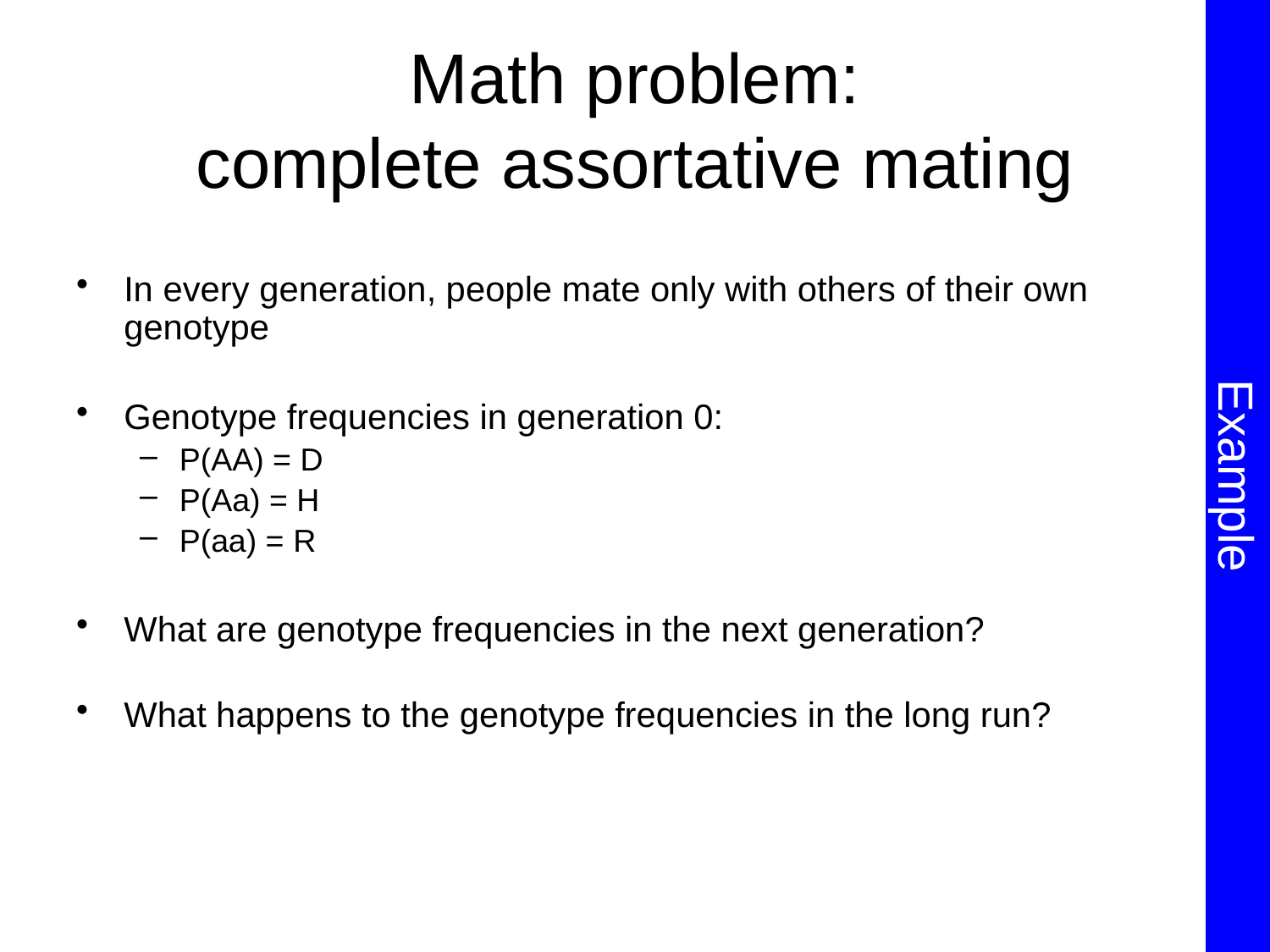

Example
# Math problem: complete assortative mating
In every generation, people mate only with others of their own genotype

Genotype frequencies in generation 0:
P(AA) = D
P(Aa) = H
P(aa) = R

What are genotype frequencies in the next generation?

What happens to the genotype frequencies in the long run?